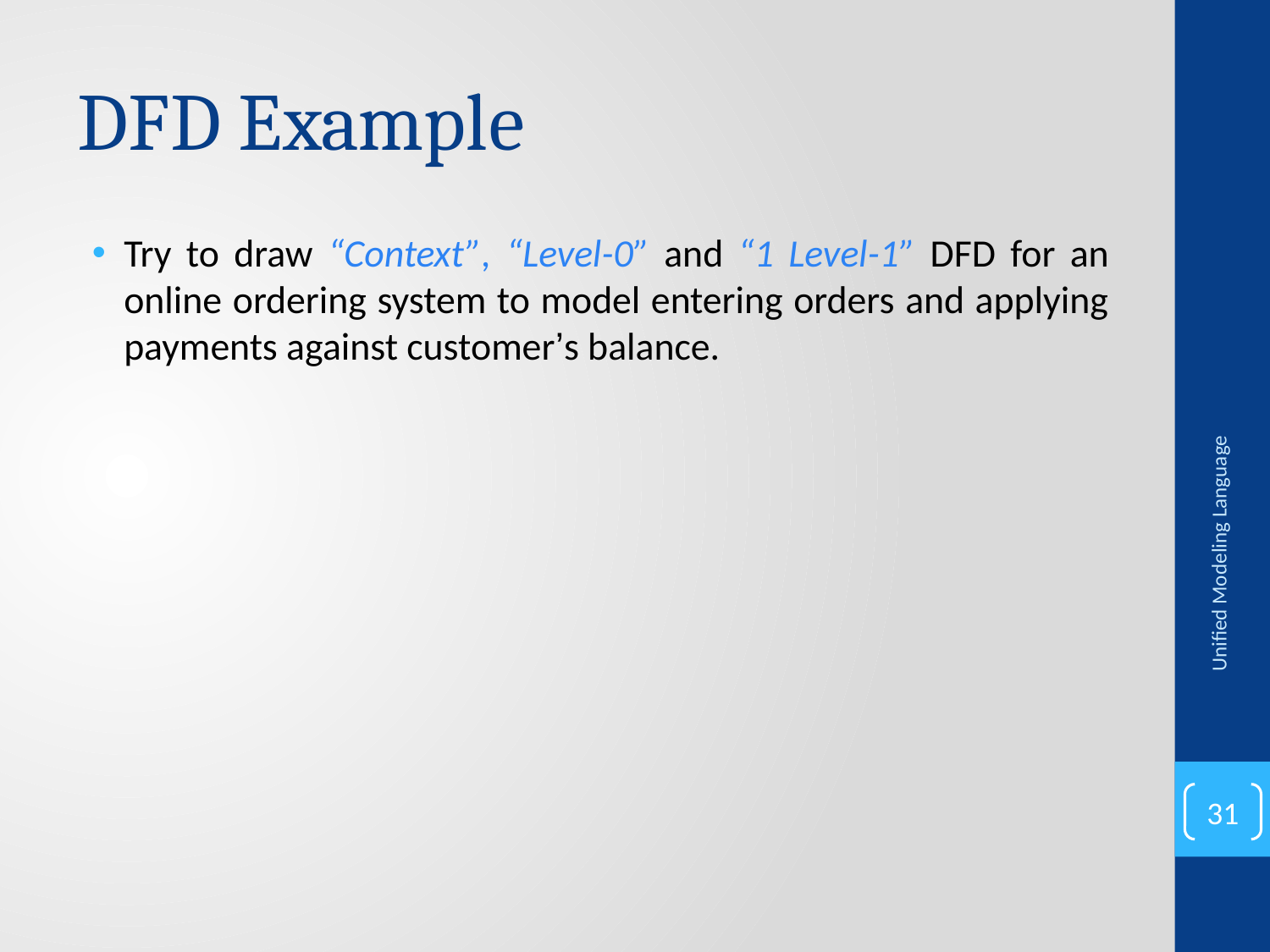

# DFD Example
Try to draw “Context”, “Level-0” and “1 Level-1” DFD for an online ordering system to model entering orders and applying payments against customer’s balance.
Unified Modeling Language
31